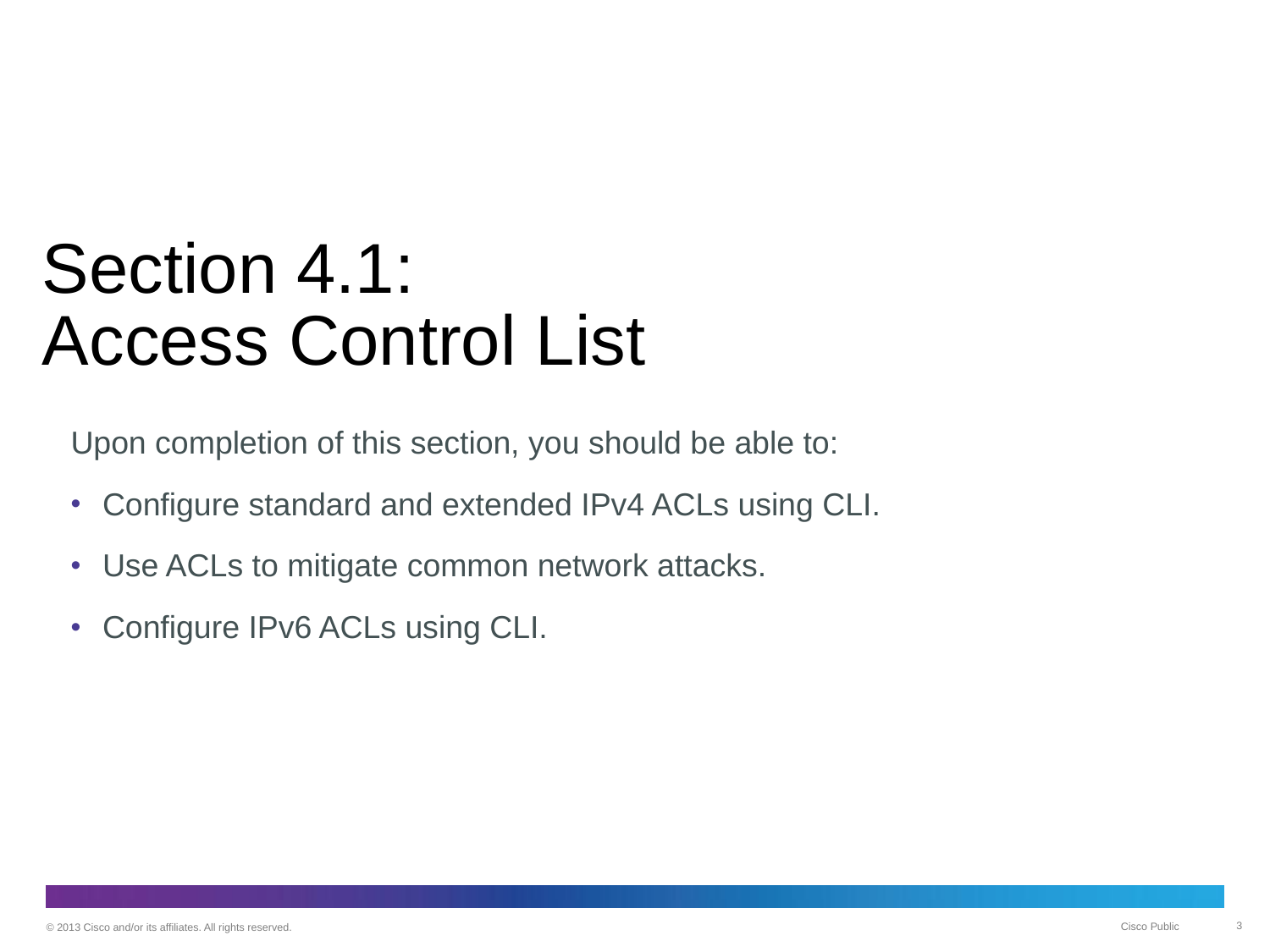

# Section 4.1: Access Control List
Upon completion of this section, you should be able to:
Configure standard and extended IPv4 ACLs using CLI.
Use ACLs to mitigate common network attacks.
Configure IPv6 ACLs using CLI.